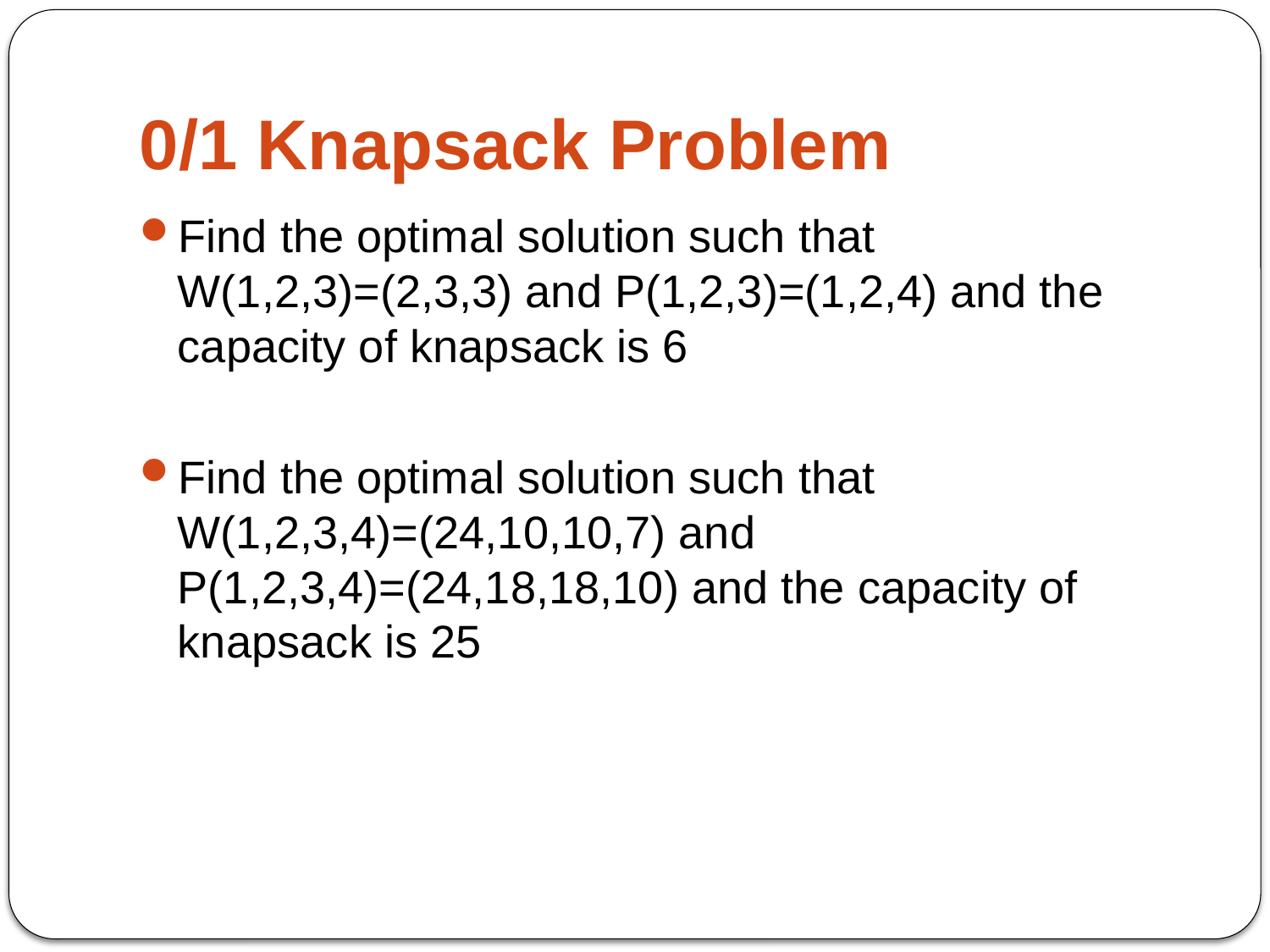

# 0/1 Knapsack Problem
Find the optimal solution such that W(1,2,3)=(2,3,3) and P(1,2,3)=(1,2,4) and the capacity of knapsack is 6

Find the optimal solution such that W(1,2,3,4)=(24,10,10,7) and P(1,2,3,4)=(24,18,18,10) and the capacity of knapsack is 25